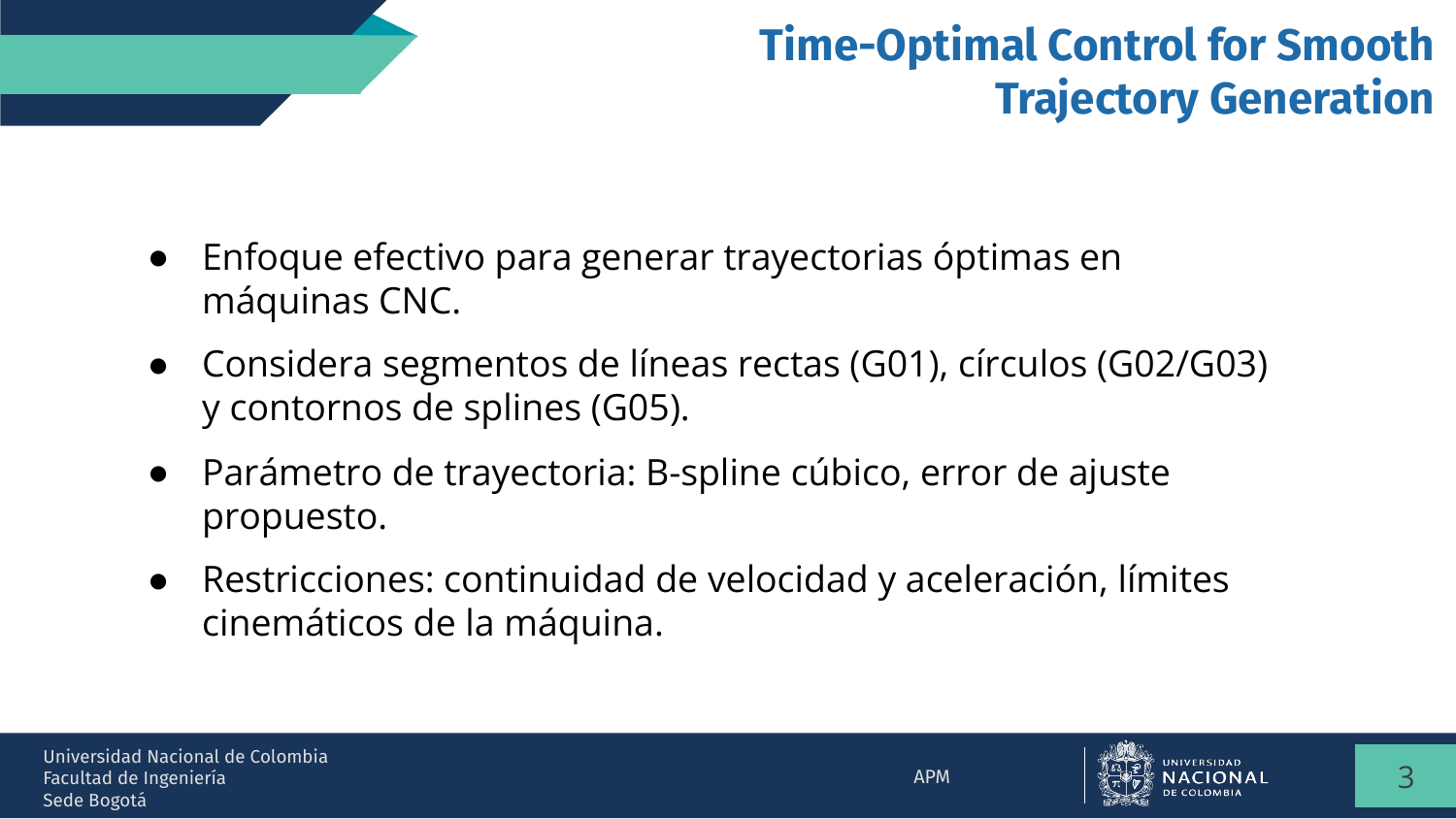

Time-Optimal Control for Smooth Trajectory Generation

Enfoque efectivo para generar trayectorias óptimas en máquinas CNC.
Considera segmentos de líneas rectas (G01), círculos (G02/G03) y contornos de splines (G05).
Parámetro de trayectoria: B-spline cúbico, error de ajuste propuesto.
Restricciones: continuidad de velocidad y aceleración, límites cinemáticos de la máquina.
3